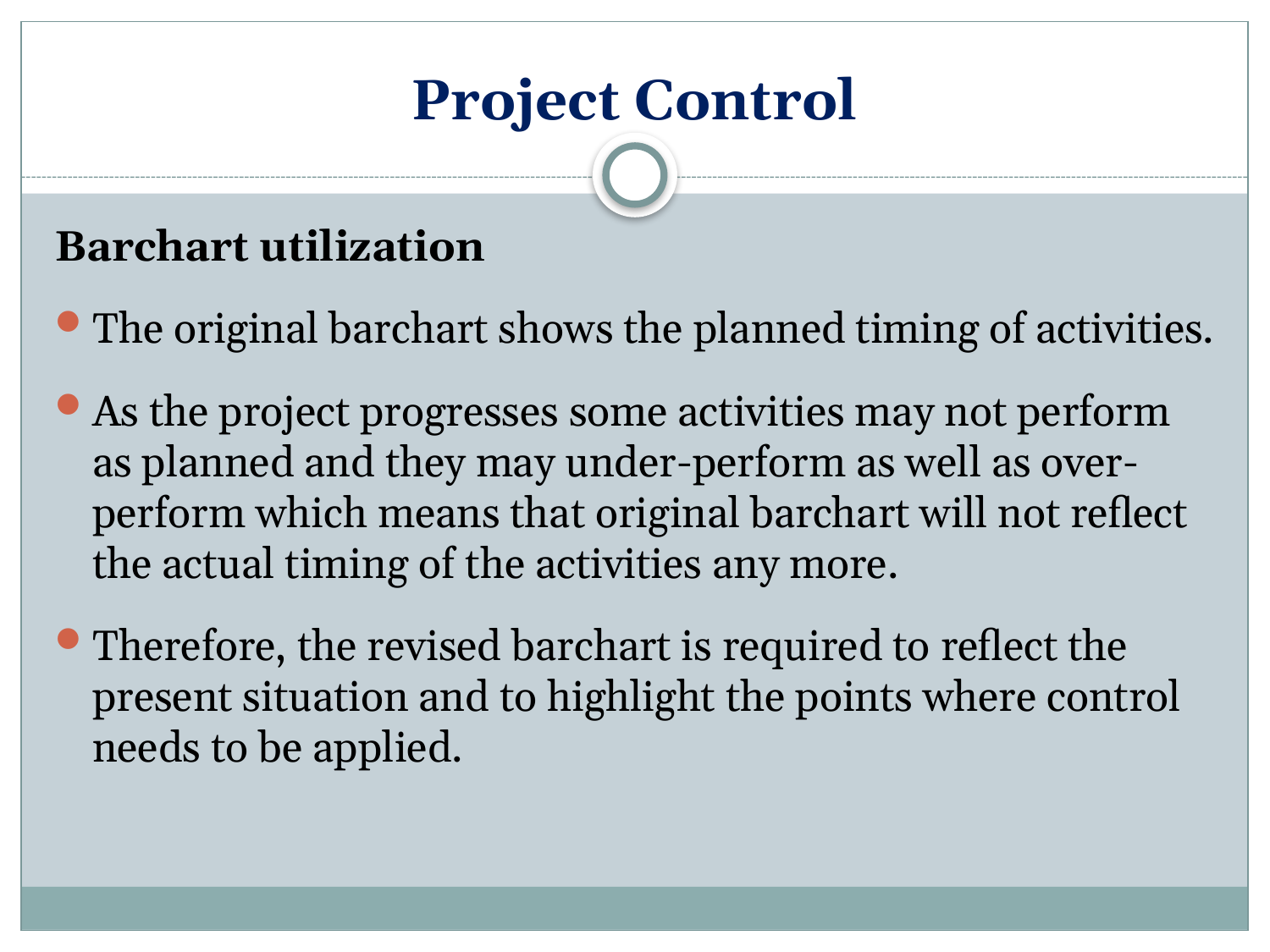

# Project Control
Barchart utilization
The original barchart shows the planned timing of activities.
As the project progresses some activities may not perform as planned and they may under-perform as well as over-perform which means that original barchart will not reflect the actual timing of the activities any more.
Therefore, the revised barchart is required to reflect the present situation and to highlight the points where control needs to be applied.